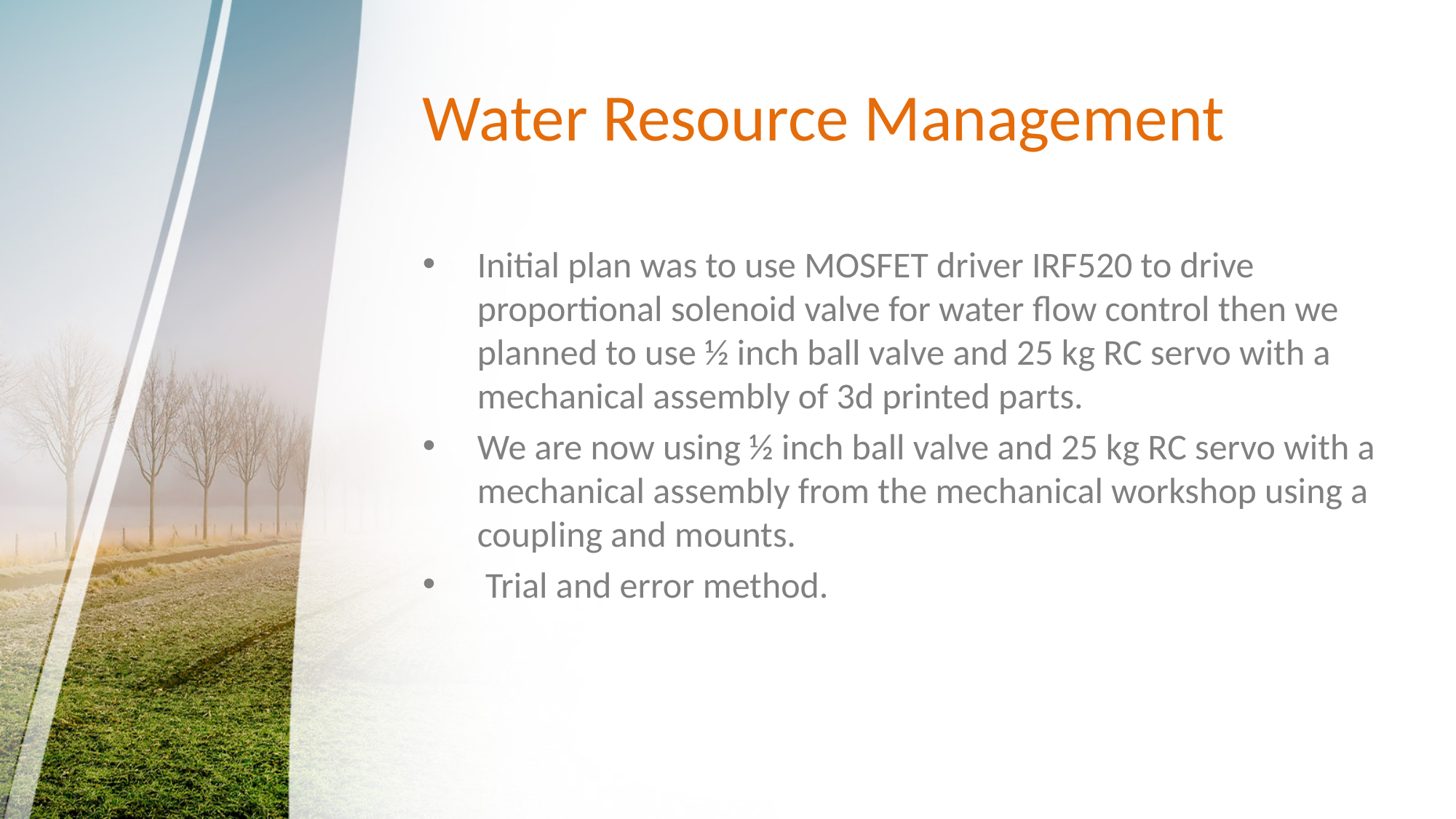

# Water Resource Management
Initial plan was to use MOSFET driver IRF520 to drive proportional solenoid valve for water flow control then we planned to use ½ inch ball valve and 25 kg RC servo with a mechanical assembly of 3d printed parts.
We are now using ½ inch ball valve and 25 kg RC servo with a mechanical assembly from the mechanical workshop using a coupling and mounts.
 Trial and error method.